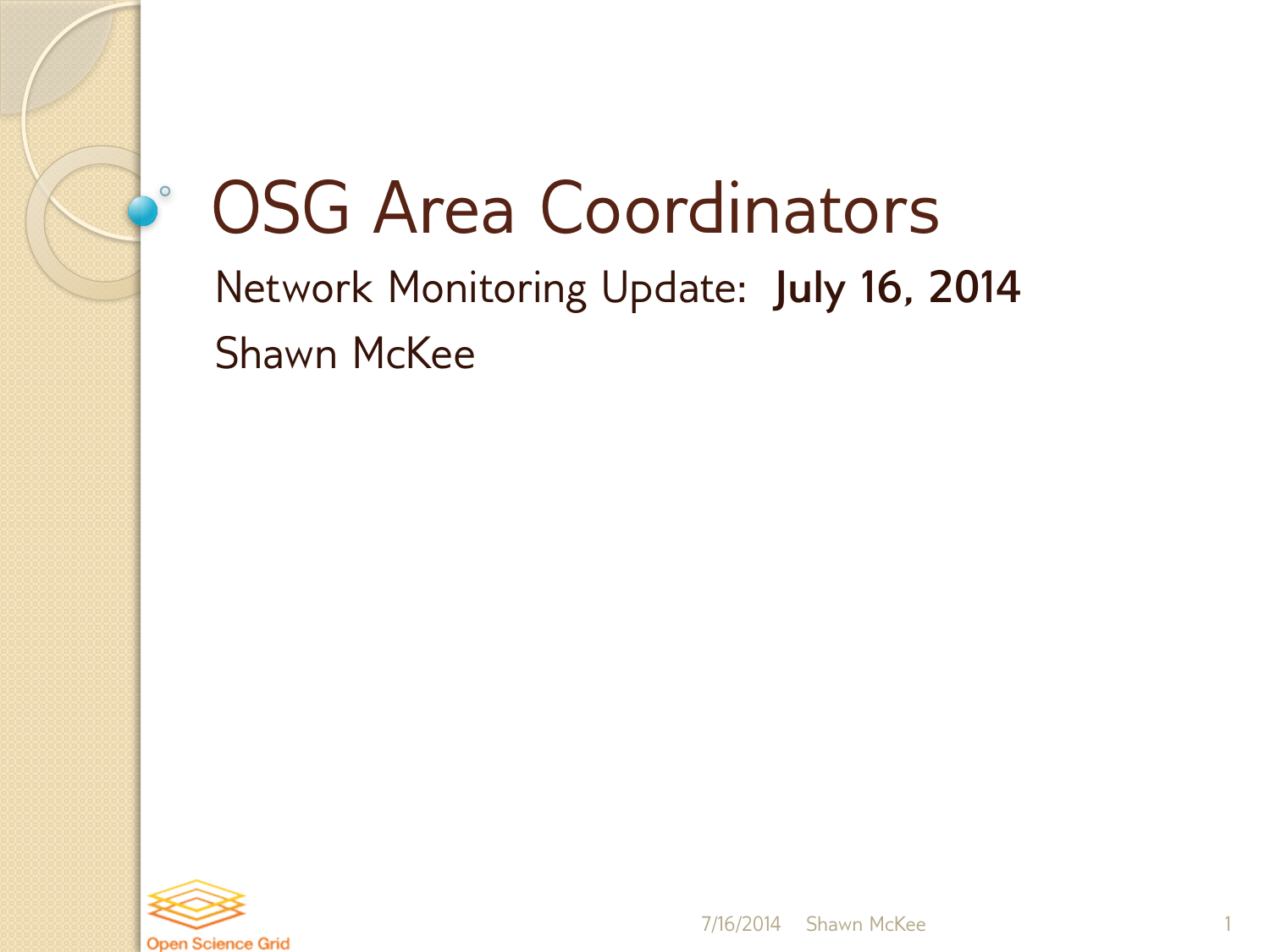

# OSG Area Coordinators
Network Monitoring Update:  July 16, 2014
Shawn McKee
7/16/2014
Shawn McKee
1